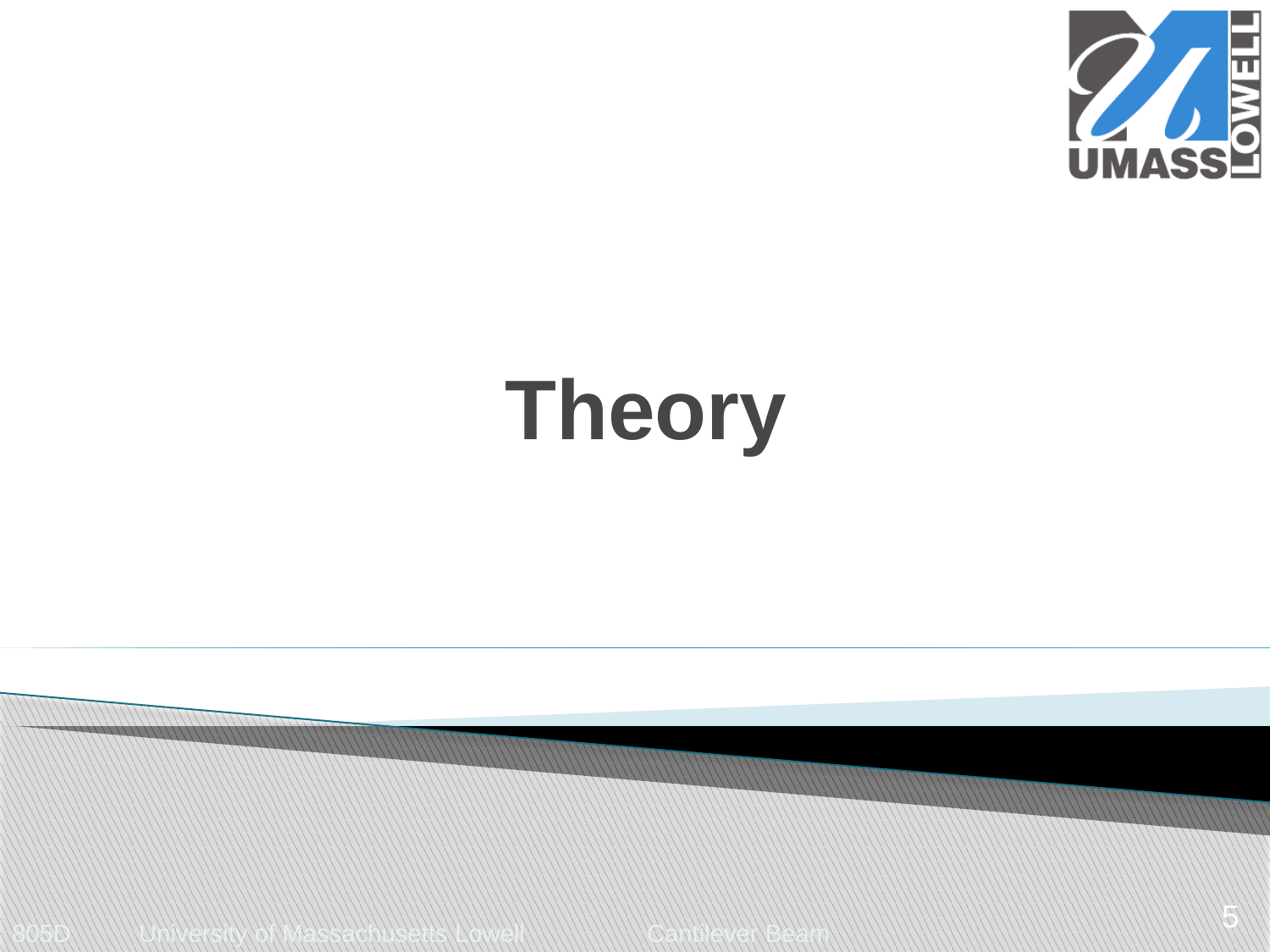

# Theory
5
805D 	University of Massachusetts Lowell	Cantilever Beam